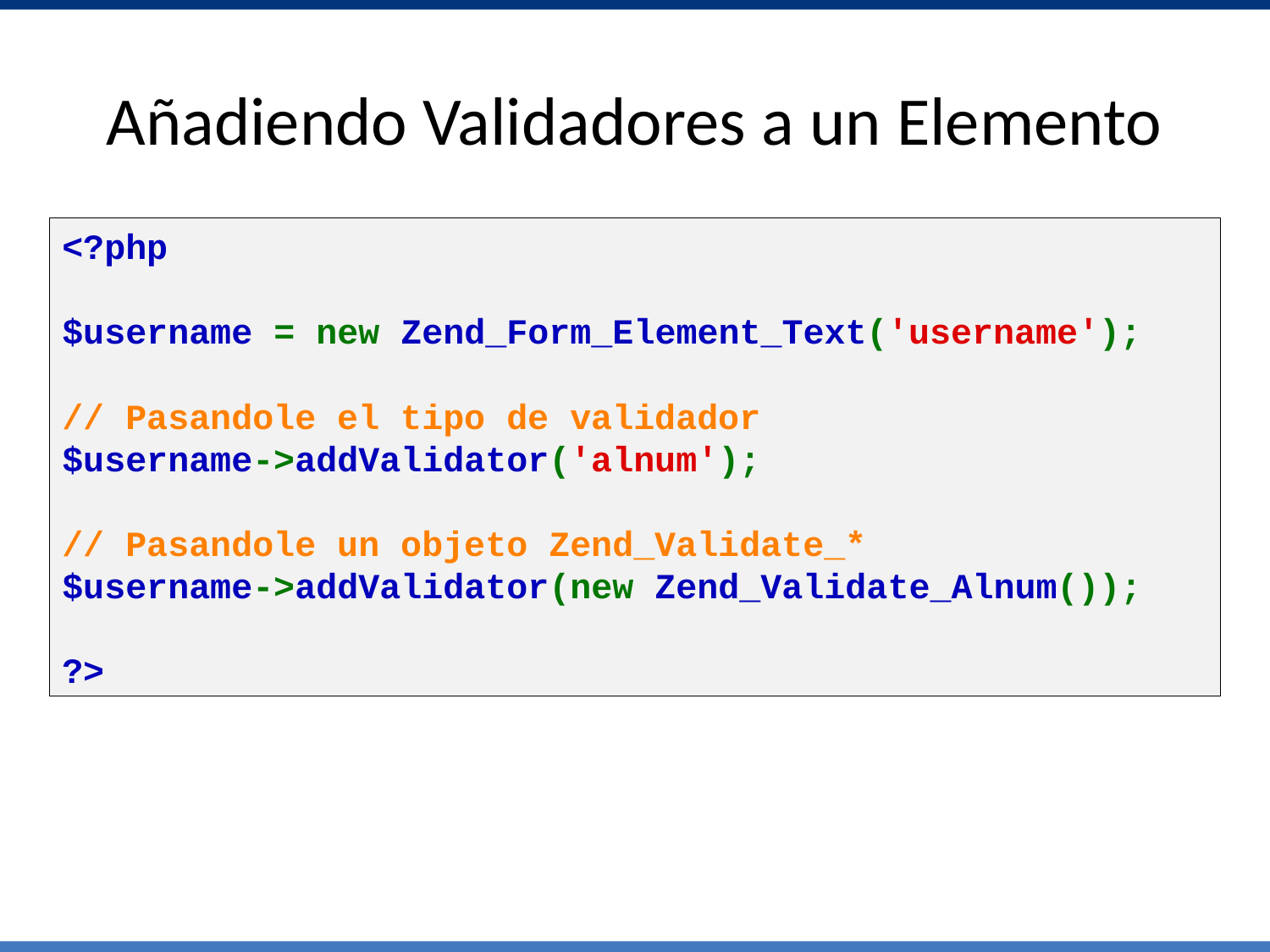

# Añadiendo Validadores a un Elemento
<?php
     
$username = new Zend_Form_Element_Text('username');
// Pasandole el tipo de validador
$username->addValidator('alnum');
// Pasandole un objeto Zend_Validate_*
$username->addValidator(new Zend_Validate_Alnum());
?>